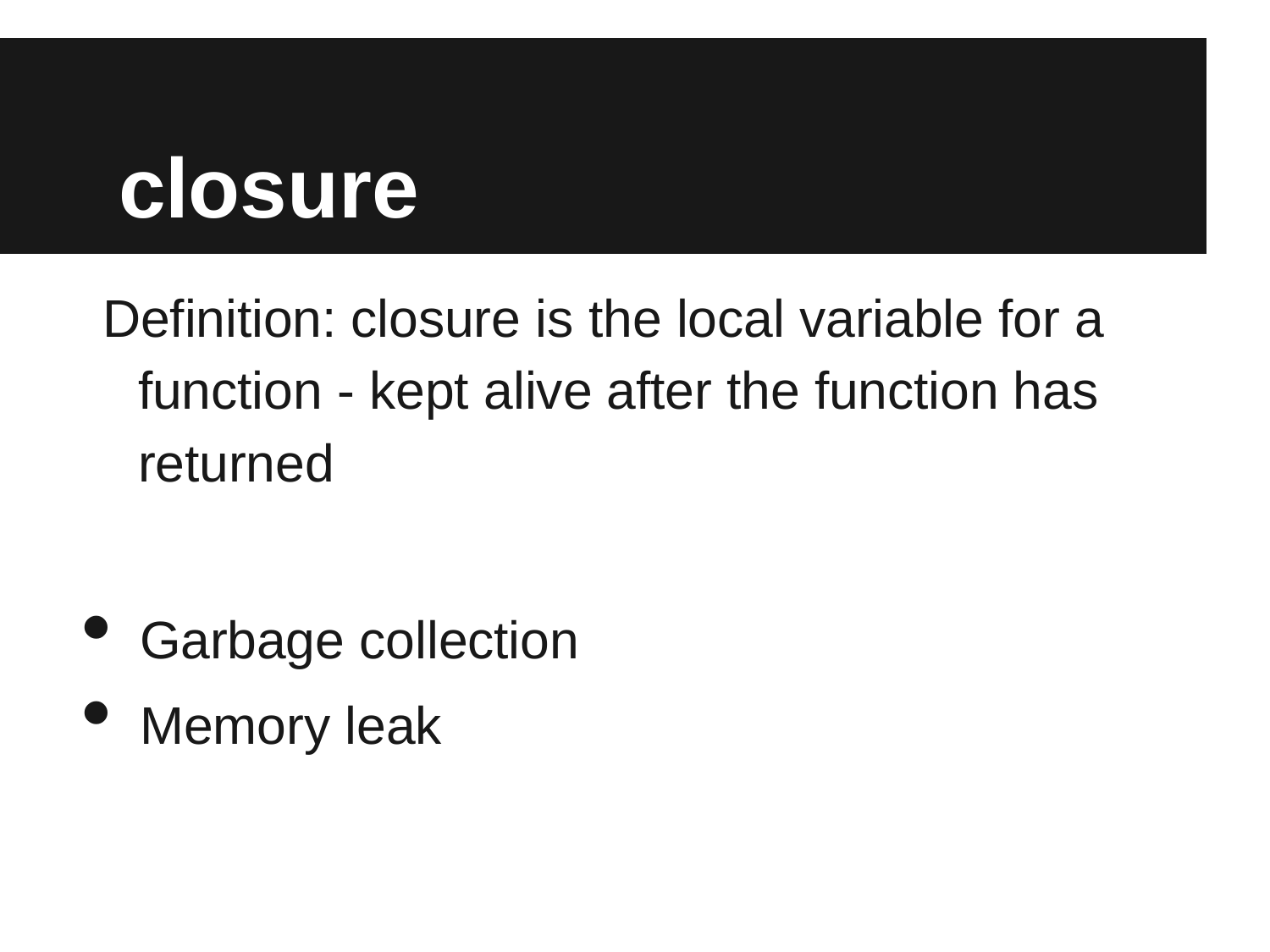

# closure
Definition: closure is the local variable for a  function - kept alive after the function has  returned

Garbage collection
Memory leak